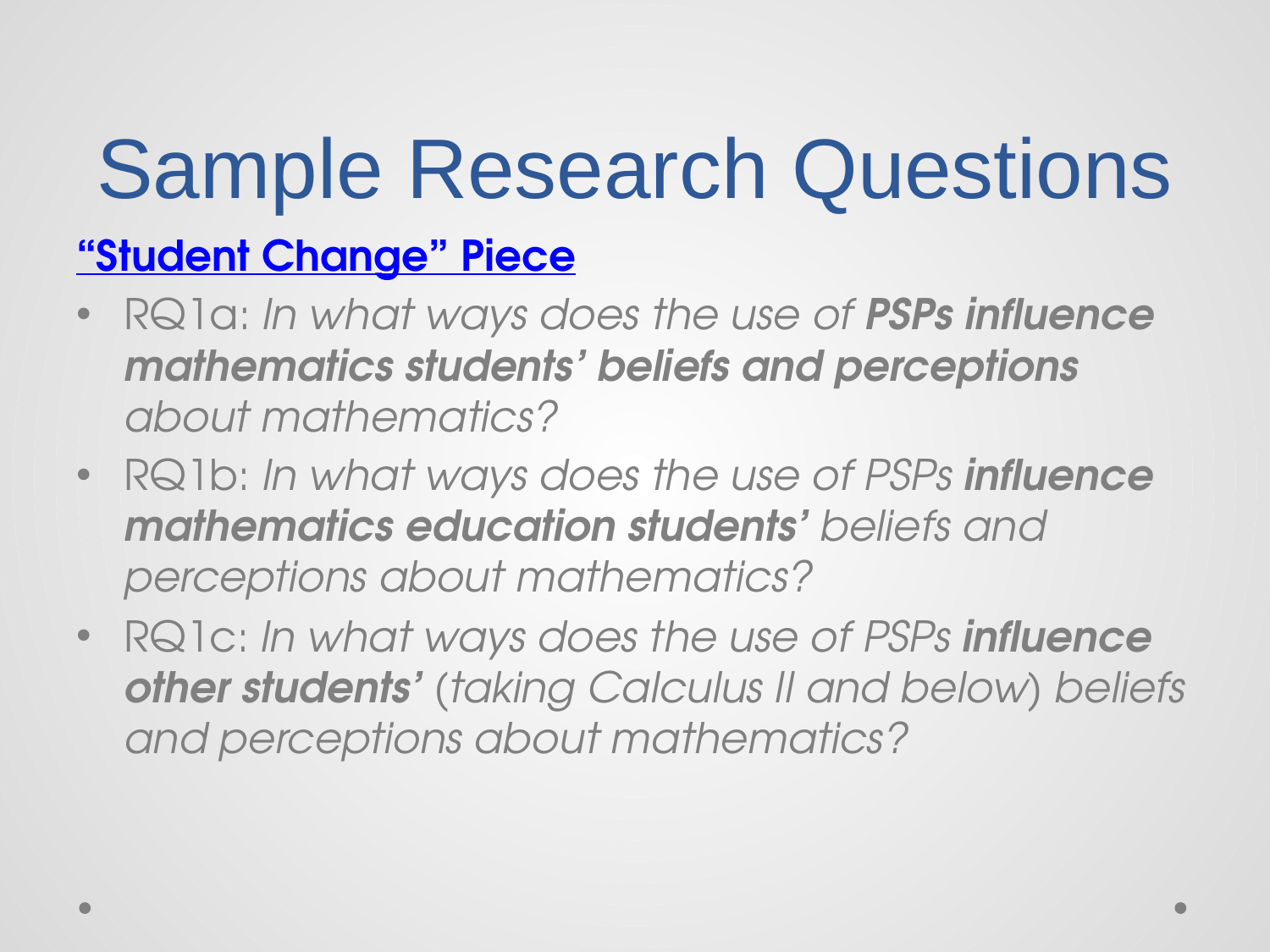

# Sample Research Questions
“Student Change” Piece
RQ1a: In what ways does the use of PSPs influence mathematics students’ beliefs and perceptions about mathematics?
RQ1b: In what ways does the use of PSPs influence mathematics education students’ beliefs and perceptions about mathematics?
RQ1c: In what ways does the use of PSPs influence other students’ (taking Calculus II and below) beliefs and perceptions about mathematics?